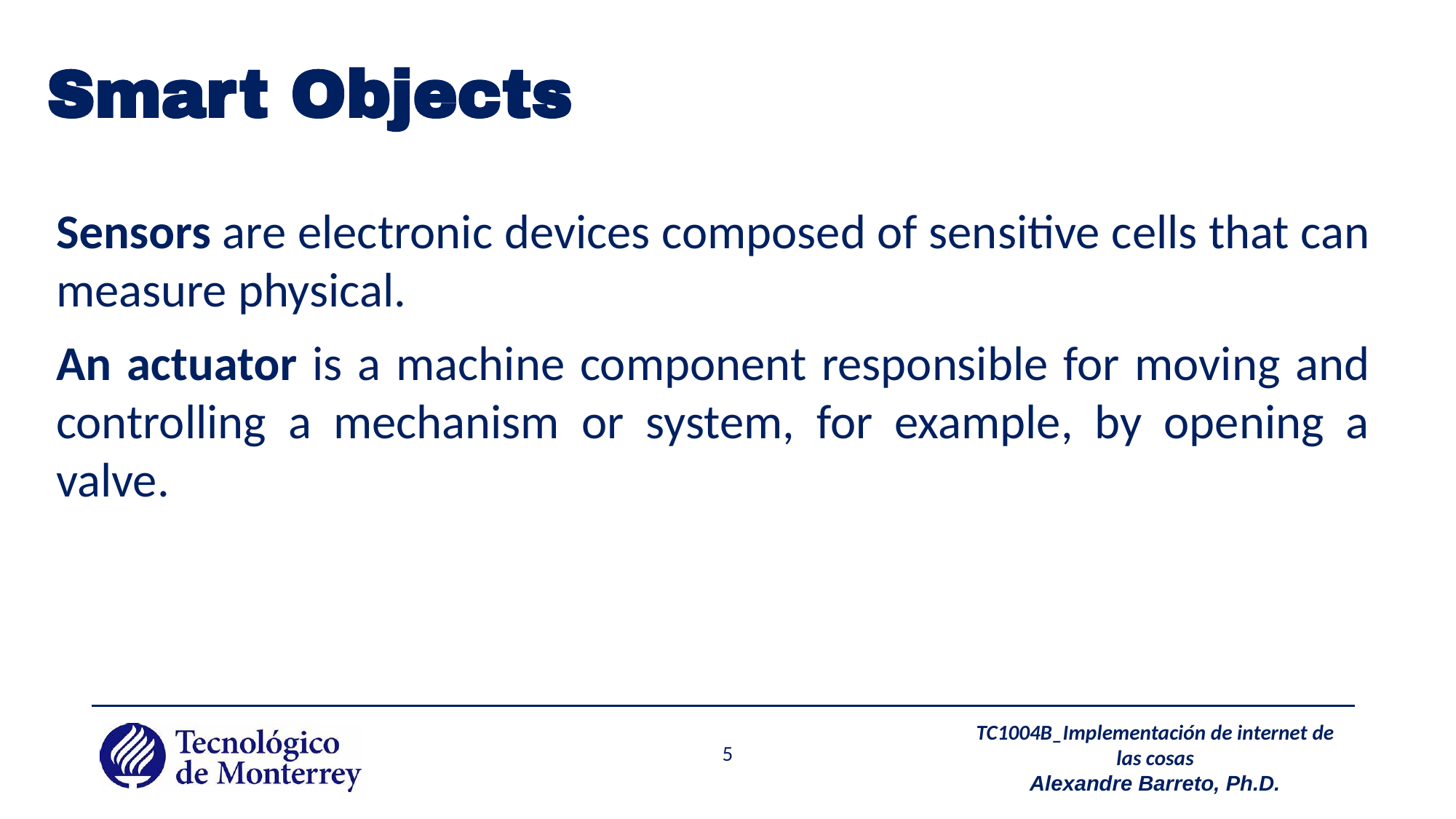

# Smart Objects
Sensors are electronic devices composed of sensitive cells that can measure physical.
An actuator is a machine component responsible for moving and controlling a mechanism or system, for example, by opening a valve.